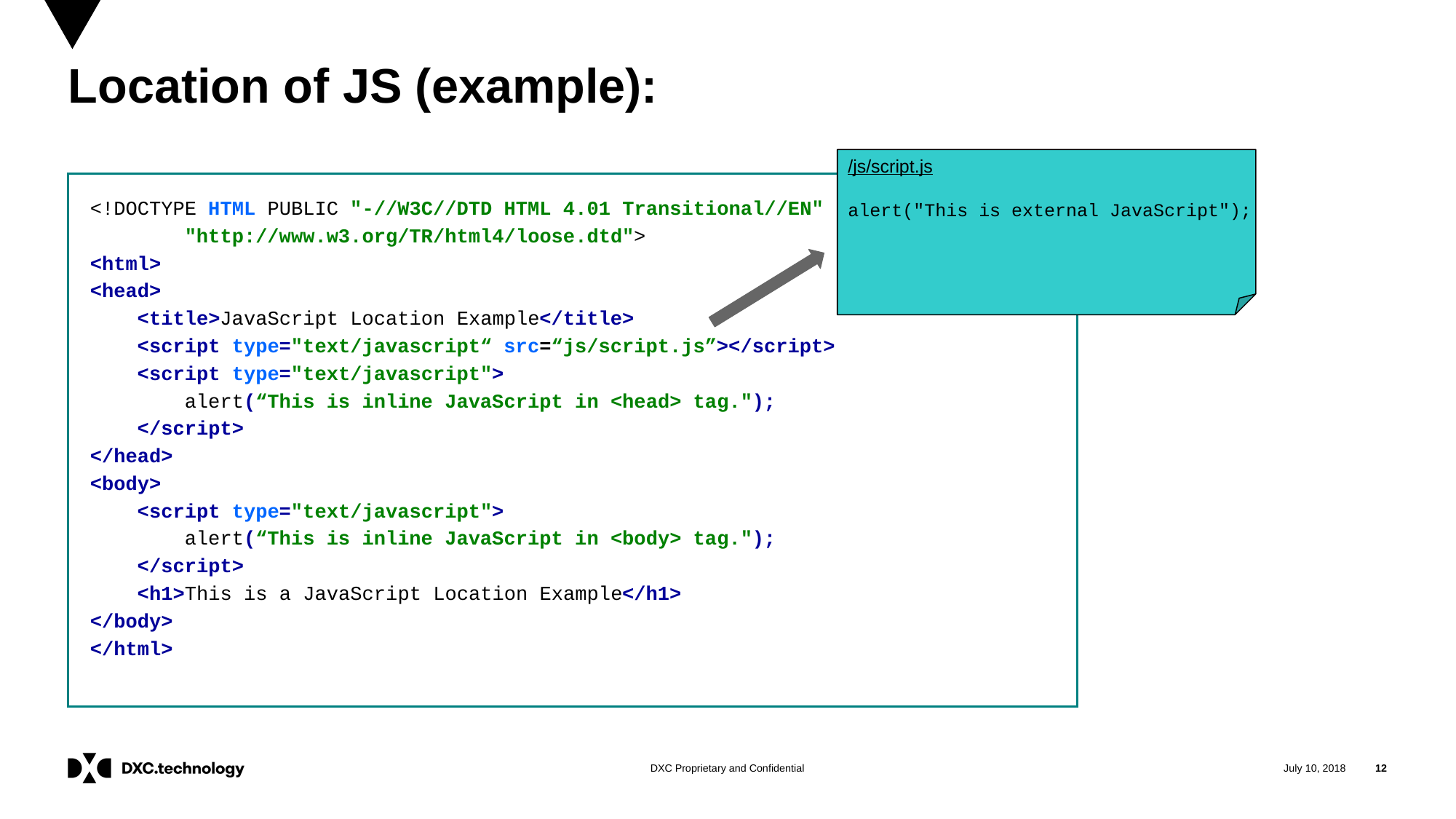

# Location of JS (example):
/js/script.js

alert("This is external JavaScript");
<!DOCTYPE HTML PUBLIC "-//W3C//DTD HTML 4.01 Transitional//EN"
        "http://www.w3.org/TR/html4/loose.dtd">
<html>
<head>
    <title>JavaScript Location Example</title>
    <script type="text/javascript“ src=“js/script.js”></script>
    <script type="text/javascript">
        alert(“This is inline JavaScript in <head> tag.");
    </script>
</head>
<body>
    <script type="text/javascript">
        alert(“This is inline JavaScript in <body> tag.");
    </script>
    <h1>This is a JavaScript Location Example</h1>
</body>
</html>